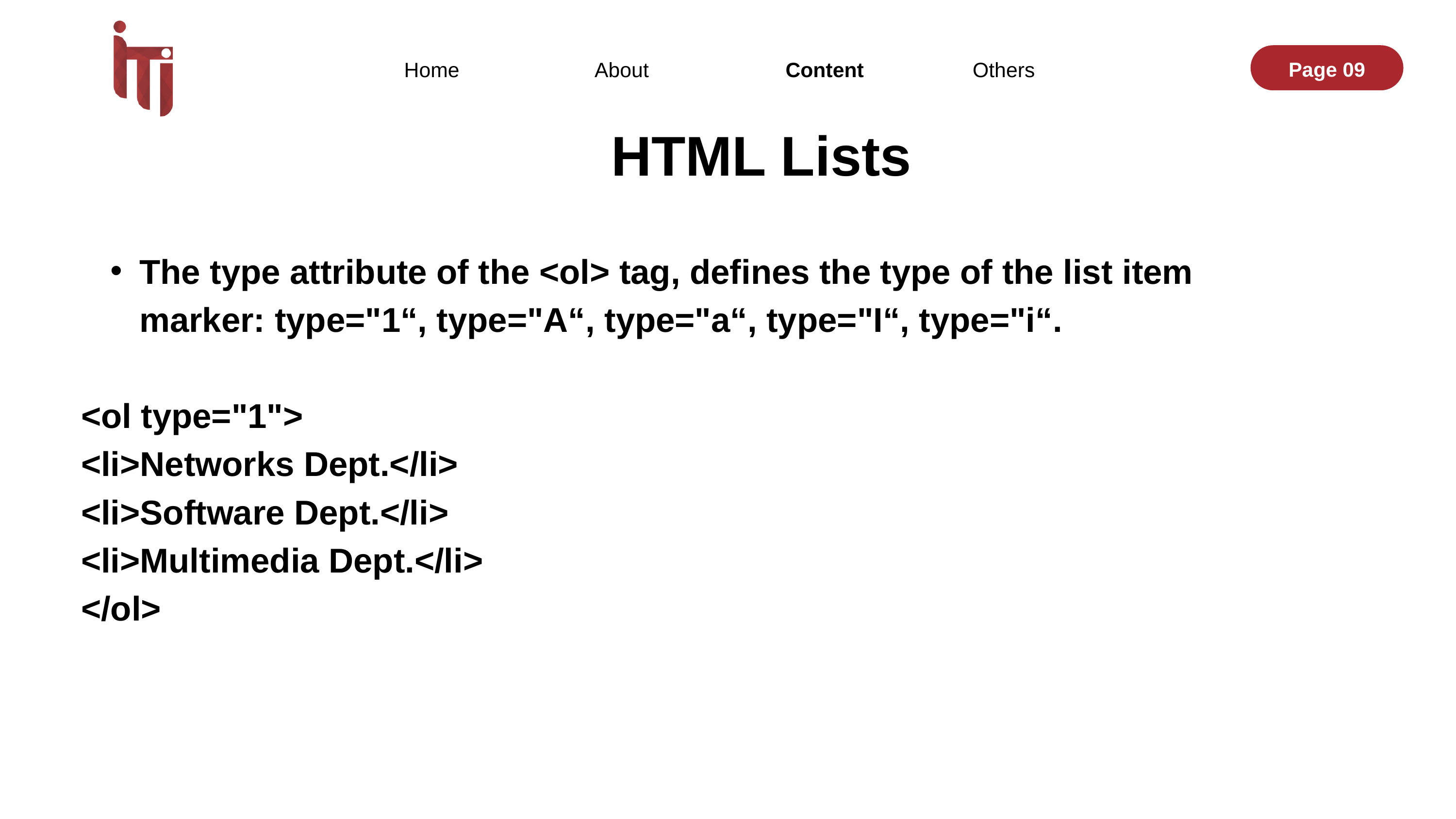

Page 05
Page 09
Home
Others
About
Content
HTML Lists
The type attribute of the <ol> tag, defines the type of the list item marker: type="1“, type="A“, type="a“, type="I“, type="i“.

<ol type="1">
<li>Networks Dept.</li>
<li>Software Dept.</li>
<li>Multimedia Dept.</li>
</ol>